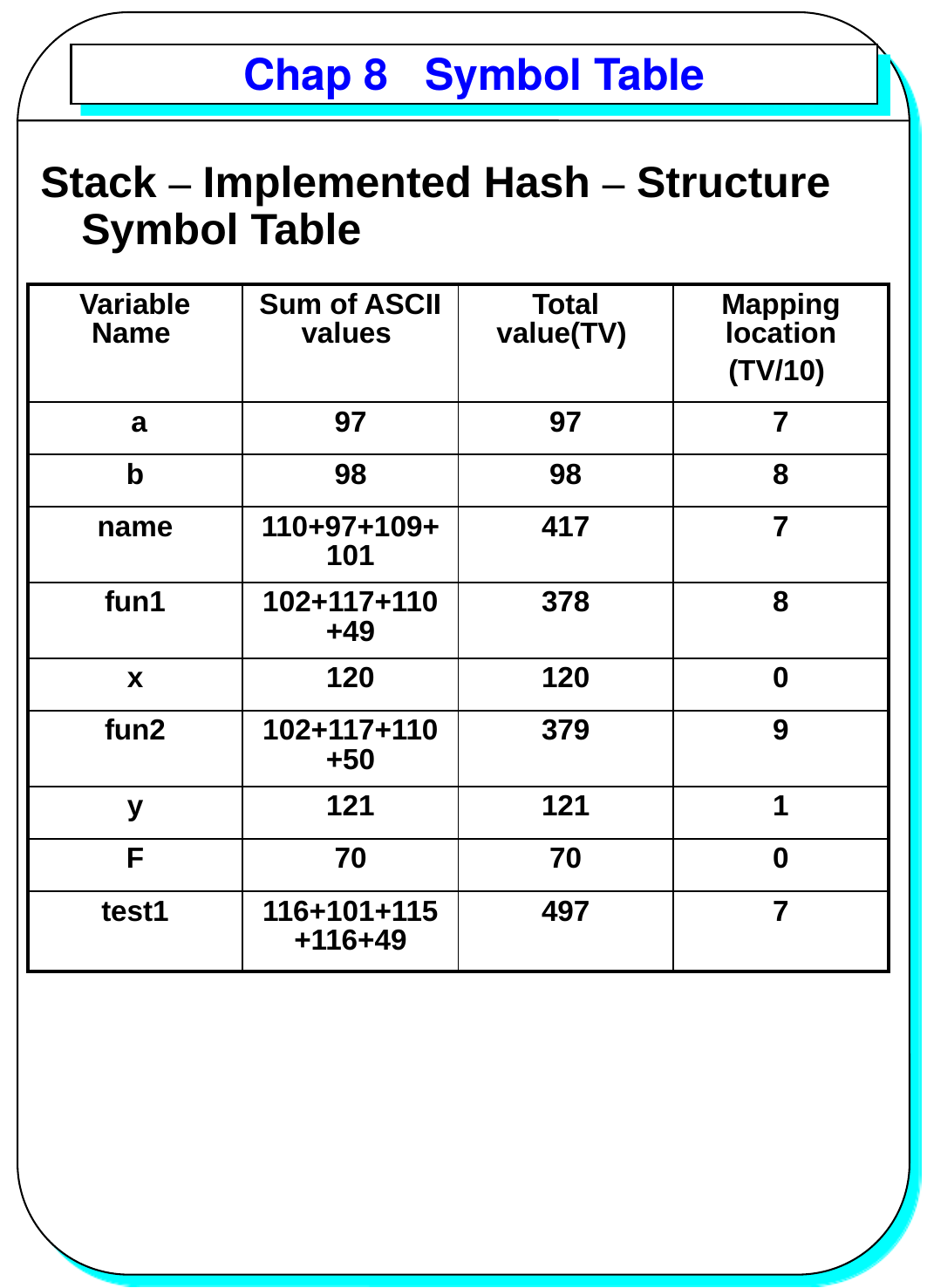

# Chap 8   Symbol Table
Stack – Implemented Hash – Structure Symbol Table
| Variable Name | Sum of ASCII values | Total value(TV) | Mapping location (TV/10) |
| --- | --- | --- | --- |
| a | 97 | 97 | 7 |
| b | 98 | 98 | 8 |
| name | 110+97+109+101 | 417 | 7 |
| fun1 | 102+117+110+49 | 378 | 8 |
| x | 120 | 120 | 0 |
| fun2 | 102+117+110+50 | 379 | 9 |
| y | 121 | 121 | 1 |
| F | 70 | 70 | 0 |
| test1 | 116+101+115+116+49 | 497 | 7 |